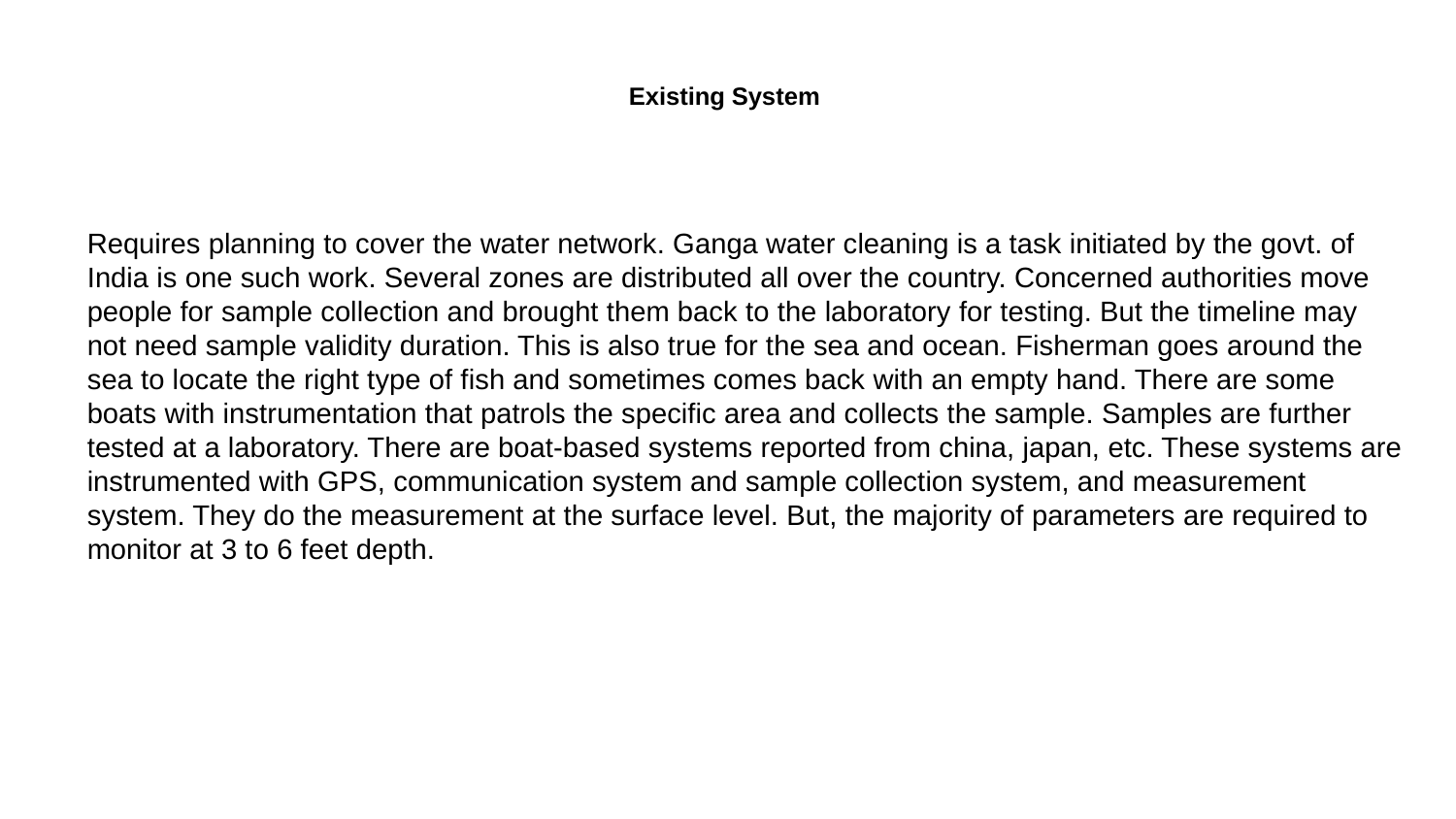

# Existing System
Requires planning to cover the water network. Ganga water cleaning is a task initiated by the govt. of
India is one such work. Several zones are distributed all over the country. Concerned authorities move
people for sample collection and brought them back to the laboratory for testing. But the timeline may
not need sample validity duration. This is also true for the sea and ocean. Fisherman goes around the
sea to locate the right type of fish and sometimes comes back with an empty hand. There are some
boats with instrumentation that patrols the specific area and collects the sample. Samples are further
tested at a laboratory. There are boat-based systems reported from china, japan, etc. These systems are
instrumented with GPS, communication system and sample collection system, and measurement
system. They do the measurement at the surface level. But, the majority of parameters are required to
monitor at 3 to 6 feet depth.